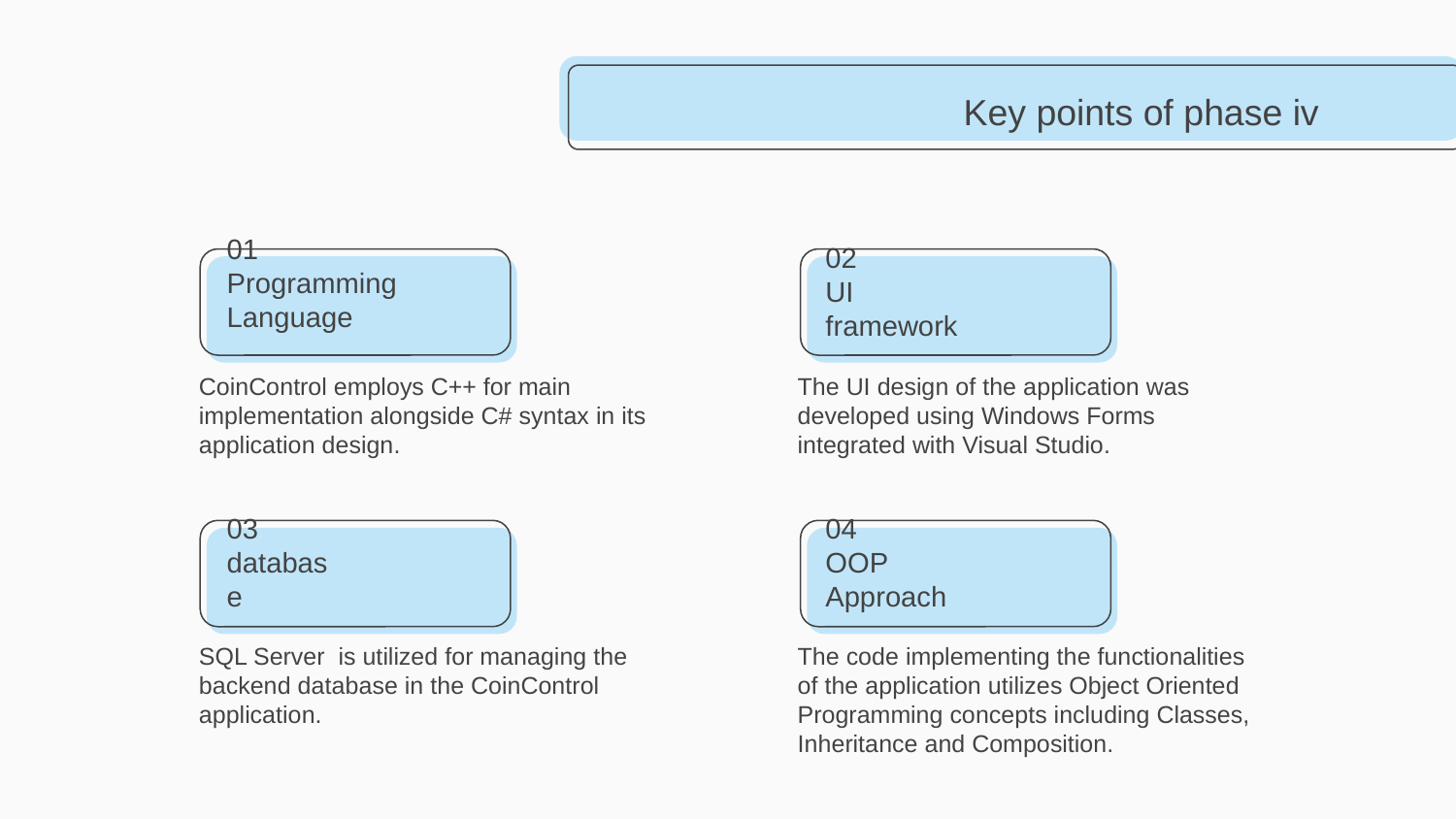

Key points of phase iv

# 01
Programming Language
02
UI framework
CoinControl employs C++ for main implementation alongside C# syntax in its application design.
The UI design of the application was developed using Windows Forms integrated with Visual Studio.

03
database
04
OOP Approach
The code implementing the functionalities of the application utilizes Object Oriented Programming concepts including Classes, Inheritance and Composition.
SQL Server  is utilized for managing the backend database in the CoinControl application.